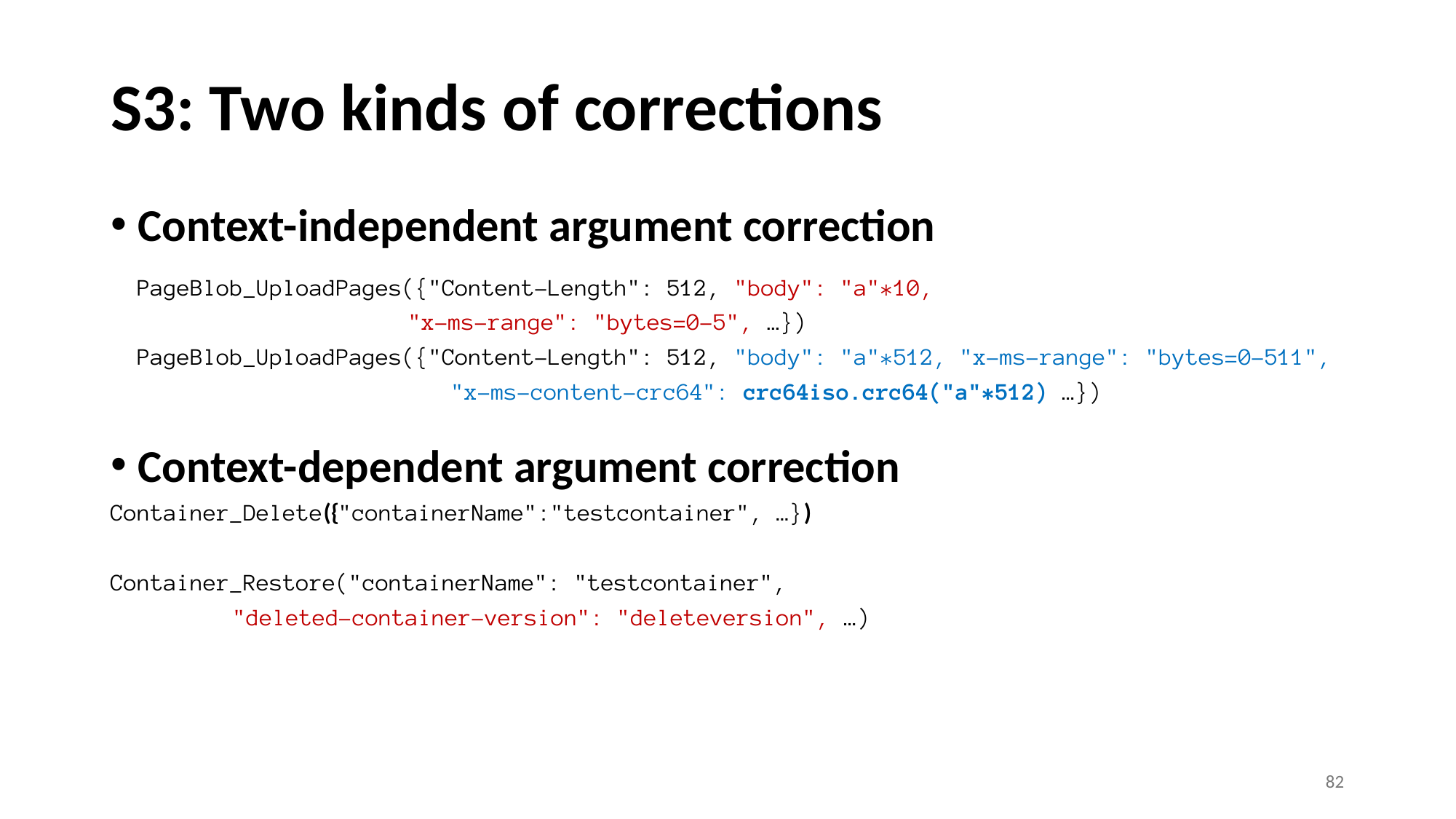

# S3: Two kinds of corrections
Context-independent argument correction
  PageBlob_UploadPages({"Content-Length": 512, "body": "a"*10,
		      "x-ms-range": "bytes=0-5", …})
  PageBlob_UploadPages({"Content-Length": 512, "body": "a"*512, "x-ms-range": "bytes=0-511",
			 "x-ms-content-crc64": crc64iso.crc64("a"*512) …})
Context-dependent argument correction
Container_Delete({"containerName":"testcontainer", …})

Container_Restore("containerName": "testcontainer",
	 "deleted-container-version": "deleteversion", …)

82